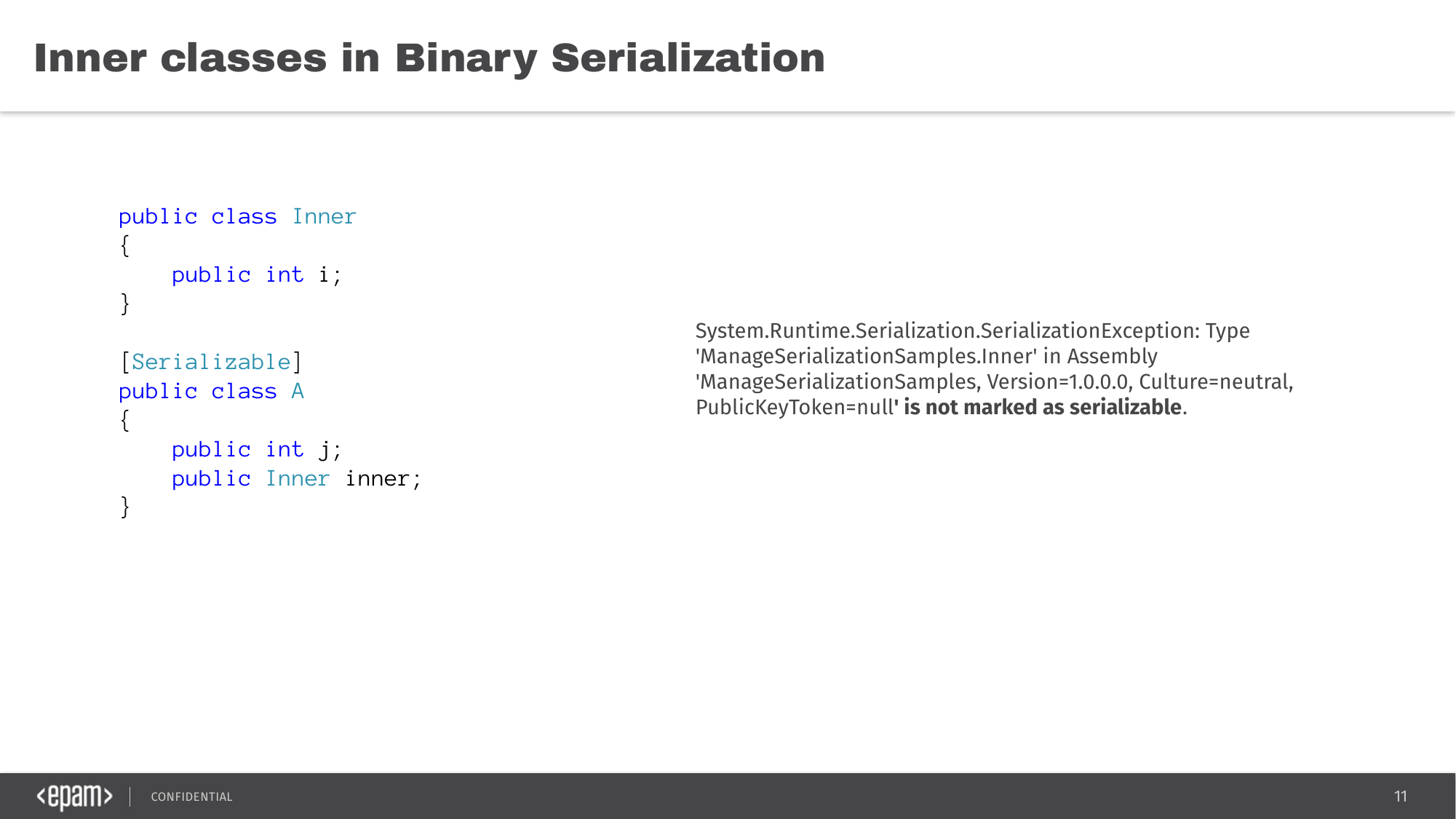

Inner classes in Binary Serialization
public class Inner
{
    public int i;
}
[Serializable]
public class A
{
    public int j;
    public Inner inner;
}
System.Runtime.Serialization.SerializationException: Type 'ManageSerializationSamples.Inner' in Assembly 'ManageSerializationSamples, Version=1.0.0.0, Culture=neutral, PublicKeyToken=null' is not marked as serializable.